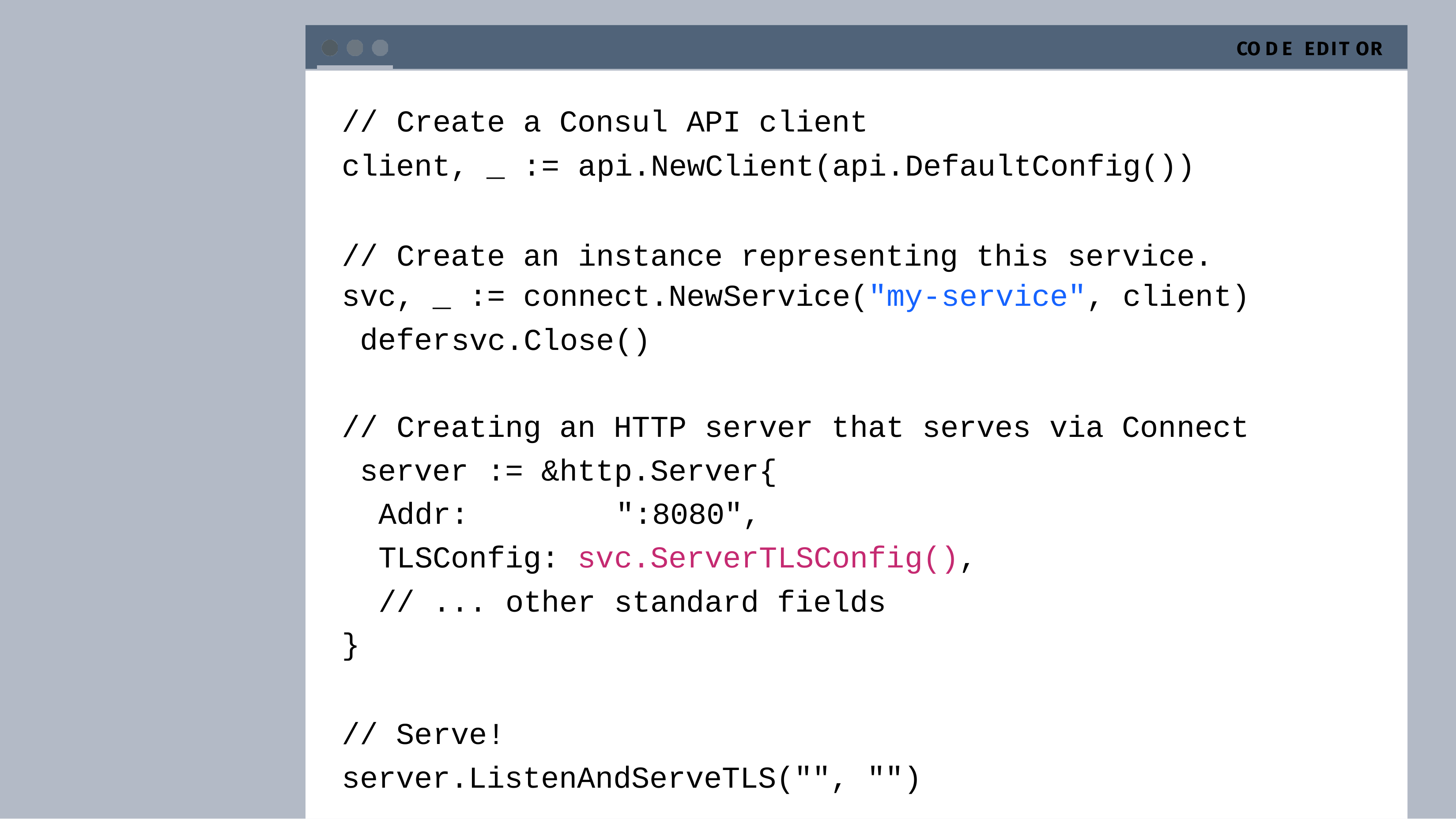

CO D E	EDIT OR
# // Create a Consul API client
client, _ := api.NewClient(api.DefaultConfig())

// Create an instance representing this service.
svc, _ := connect.NewService("my-service", client)  defer
svc.Close()
// Creating an HTTP server that serves via Connect  server := &http.Server{
Addr:	":8080",
TLSConfig: svc.ServerTLSConfig(),
// ... other standard fields
}

// Serve!  server.ListenAndServeTLS("", "")